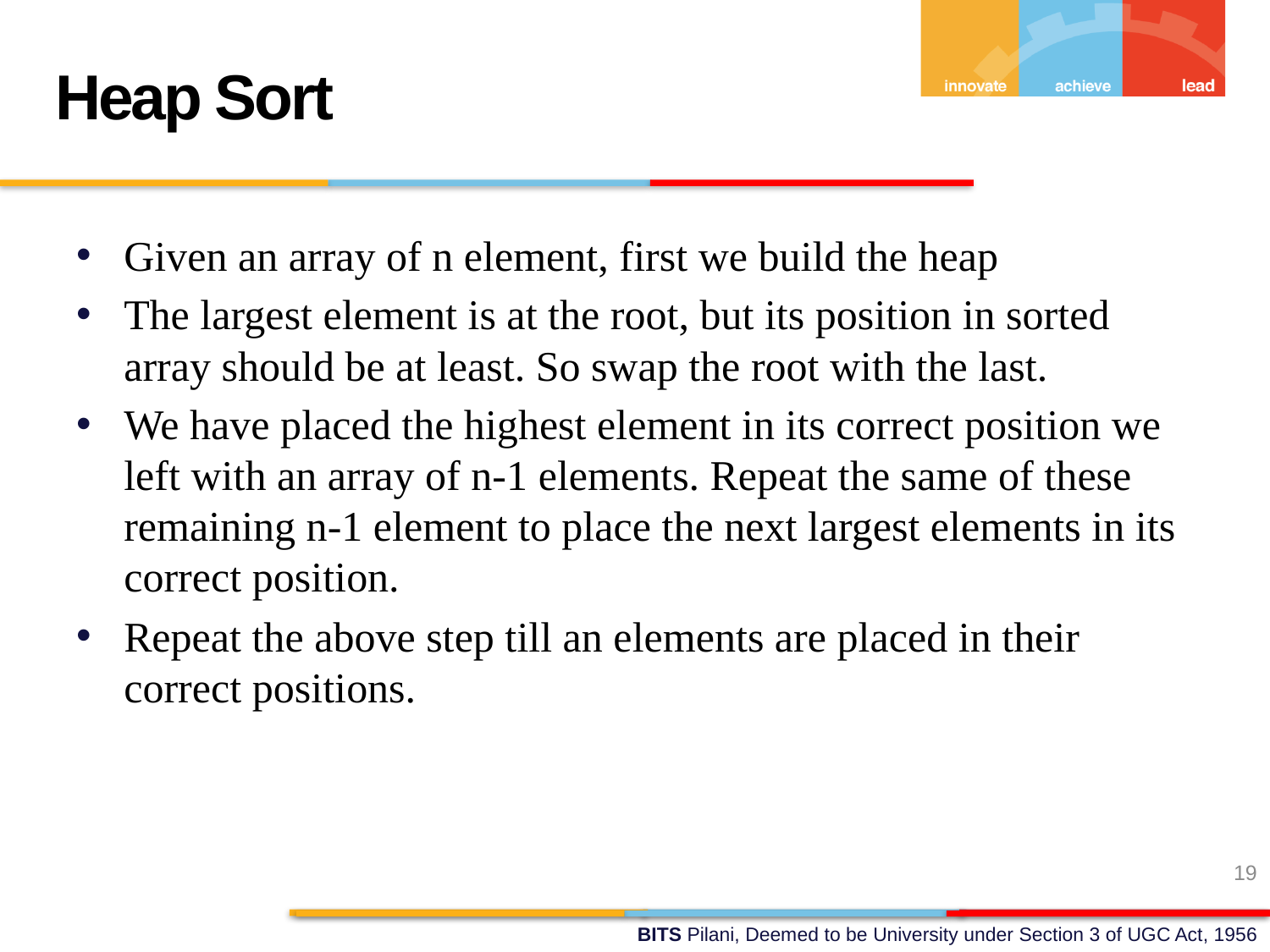

Heap Sort
Given an array of n element, first we build the heap
The largest element is at the root, but its position in sorted array should be at least. So swap the root with the last.
We have placed the highest element in its correct position we left with an array of n-1 elements. Repeat the same of these remaining n-1 element to place the next largest elements in its correct position.
Repeat the above step till an elements are placed in their correct positions.
19